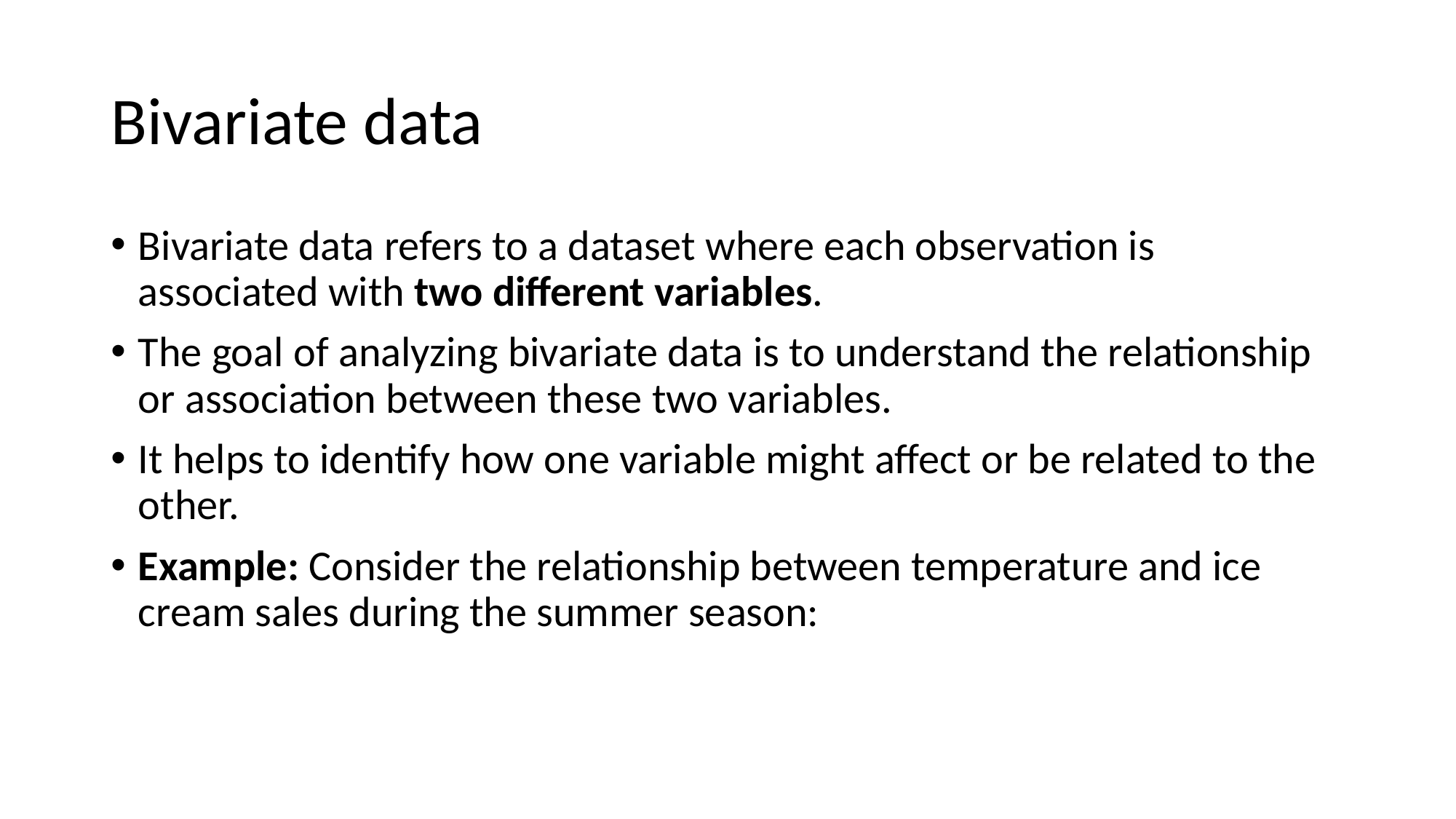

# Bivariate data
Bivariate data refers to a dataset where each observation is associated with two different variables.
The goal of analyzing bivariate data is to understand the relationship or association between these two variables.
It helps to identify how one variable might affect or be related to the other.
Example: Consider the relationship between temperature and ice cream sales during the summer season: